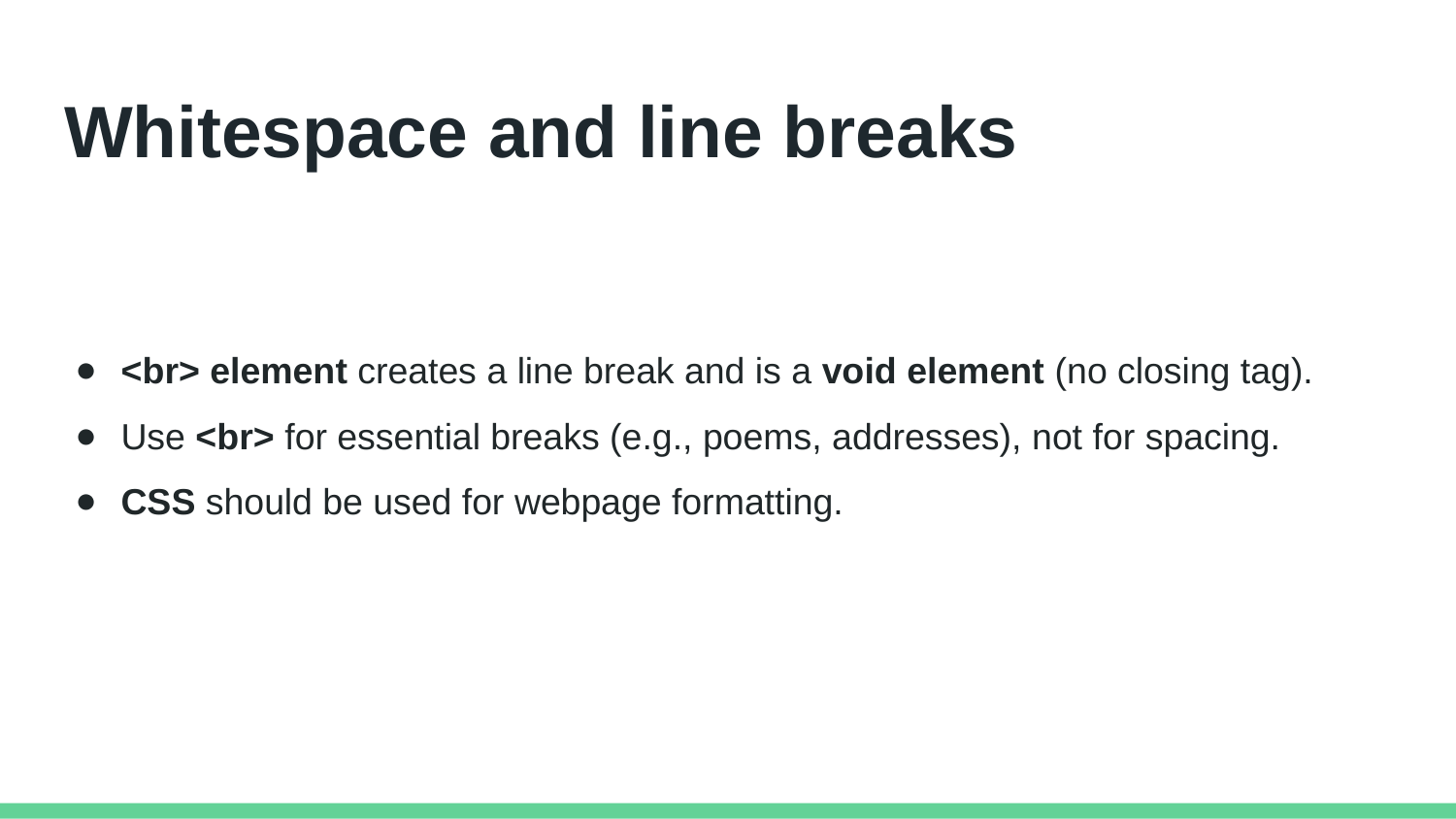

# Whitespace and line breaks

<br> element creates a line break and is a void element (no closing tag).
Use <br> for essential breaks (e.g., poems, addresses), not for spacing.
CSS should be used for webpage formatting.